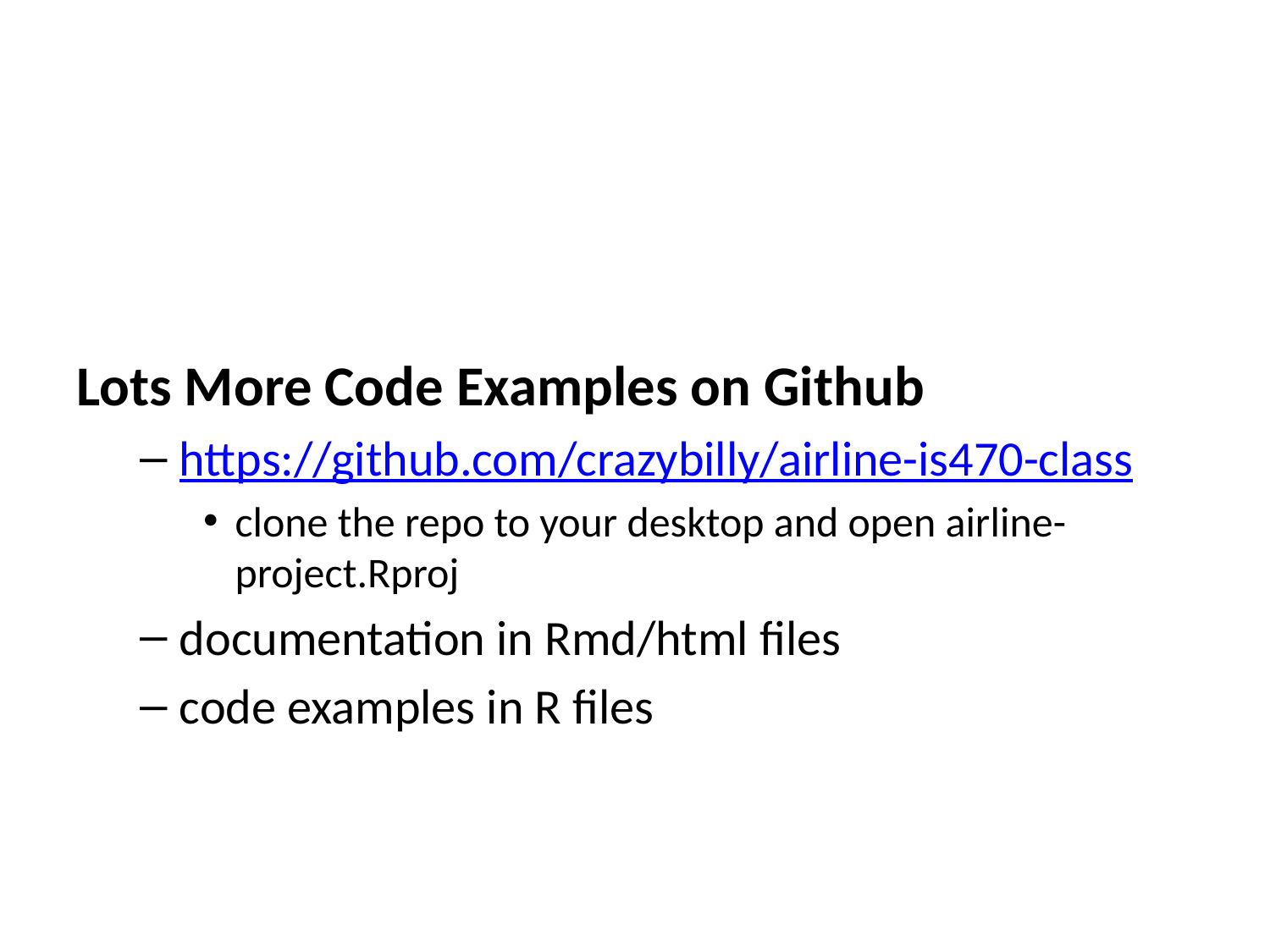

Lots More Code Examples on Github
https://github.com/crazybilly/airline-is470-class
clone the repo to your desktop and open airline-project.Rproj
documentation in Rmd/html files
code examples in R files